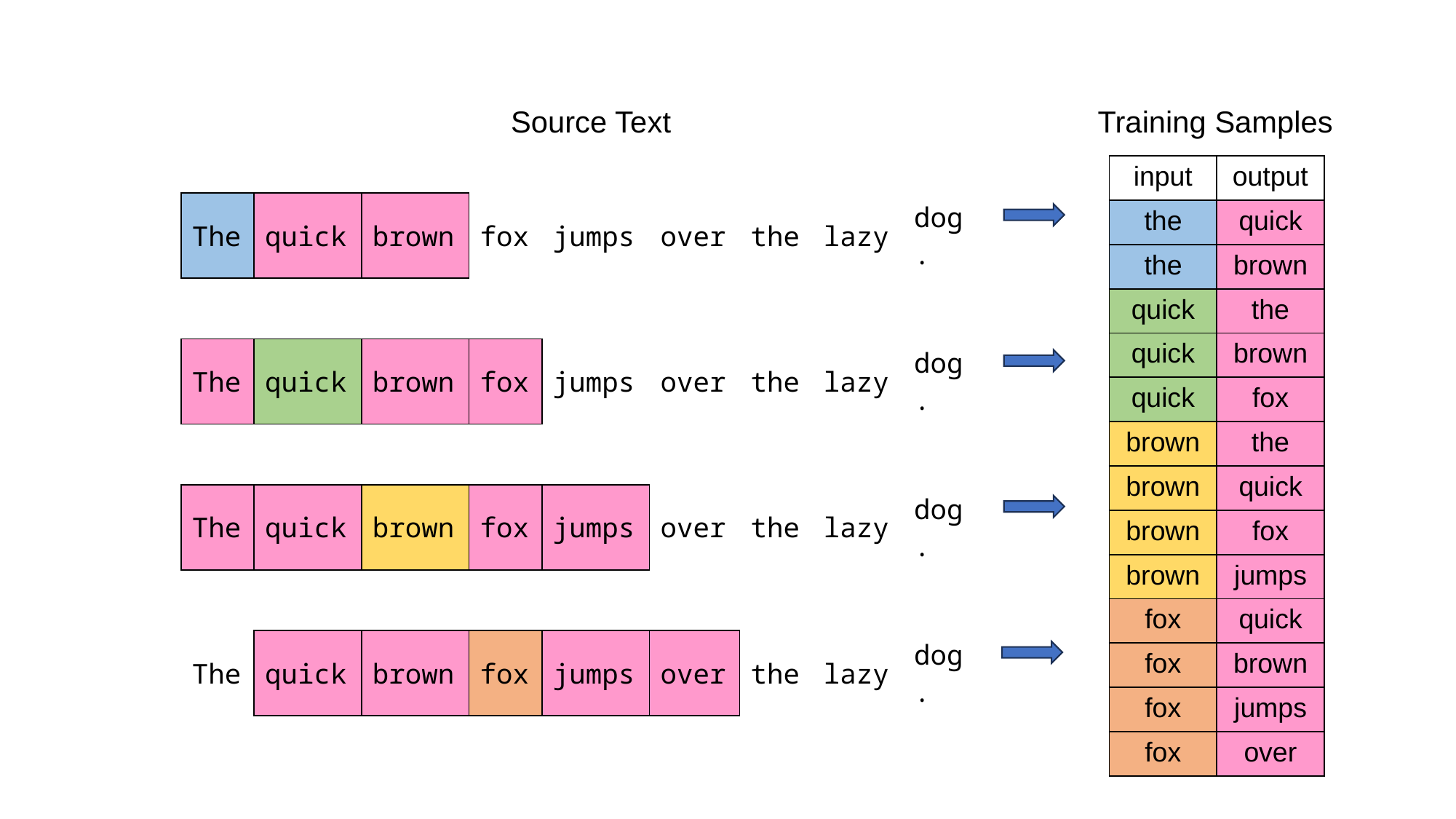

Source Text
Training Samples
| input | output |
| --- | --- |
| the | quick |
| the | brown |
| quick | the |
| quick | brown |
| quick | fox |
| brown | the |
| brown | quick |
| brown | fox |
| brown | jumps |
| fox | quick |
| fox | brown |
| fox | jumps |
| fox | over |
| The | quick | brown | fox | jumps | over | the | lazy | dog. |
| --- | --- | --- | --- | --- | --- | --- | --- | --- |

| The | quick | brown | fox | jumps | over | the | lazy | dog. |
| --- | --- | --- | --- | --- | --- | --- | --- | --- |

| The | quick | brown | fox | jumps | over | the | lazy | dog. |
| --- | --- | --- | --- | --- | --- | --- | --- | --- |

| The | quick | brown | fox | jumps | over | the | lazy | dog. |
| --- | --- | --- | --- | --- | --- | --- | --- | --- |